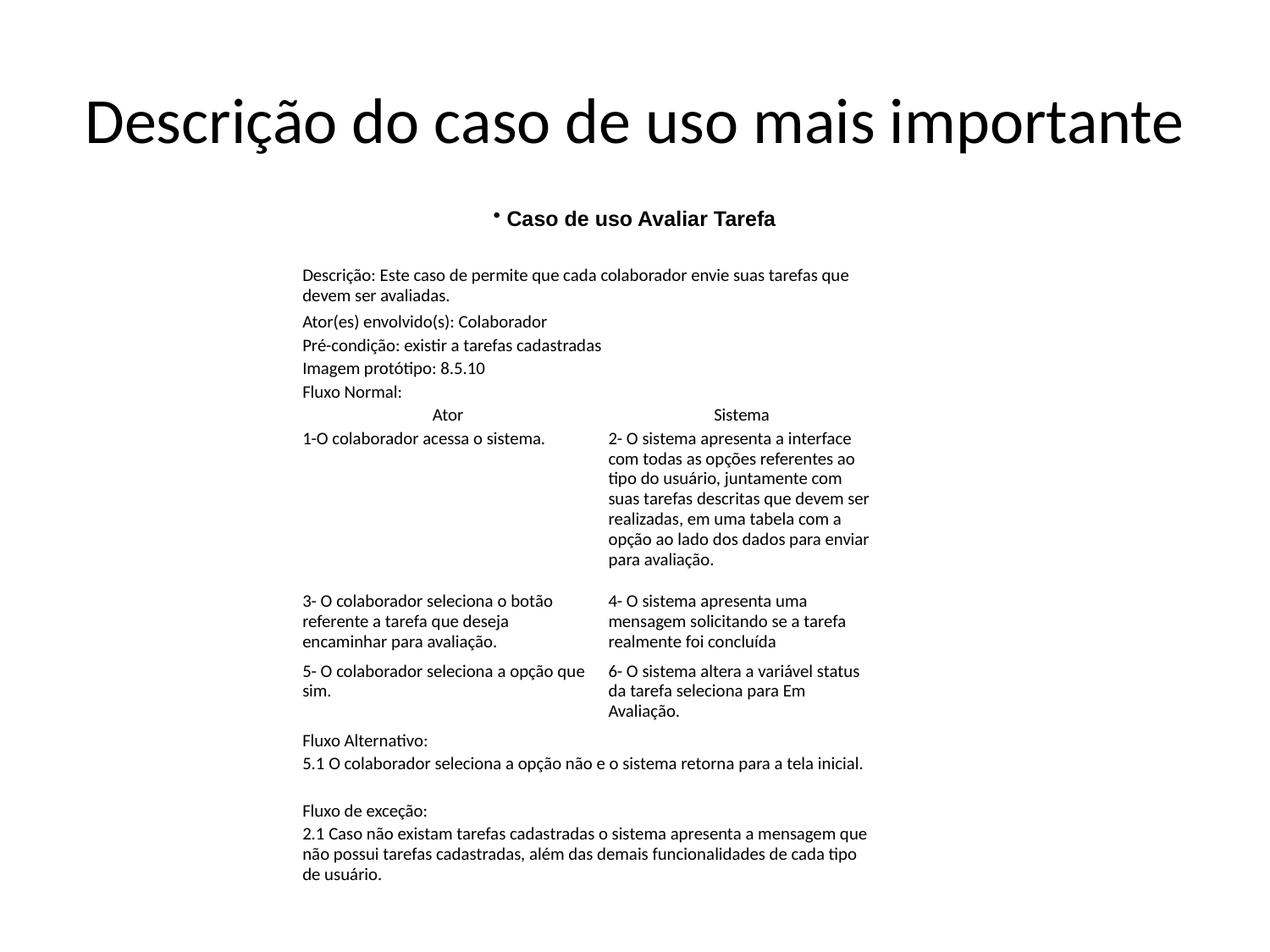

# Descrição do caso de uso mais importante
 Caso de uso Avaliar Tarefa
| Descrição: Este caso de permite que cada colaborador envie suas tarefas que devem ser avaliadas. |  |
| --- | --- |
| Ator(es) envolvido(s): Colaborador |  |
| Pré-condição: existir a tarefas cadastradas |  |
| Imagem protótipo: 8.5.10 |  |
| Fluxo Normal: |  |
| Ator | Sistema |
| 1-O colaborador acessa o sistema. | 2- O sistema apresenta a interface com todas as opções referentes ao tipo do usuário, juntamente com suas tarefas descritas que devem ser realizadas, em uma tabela com a opção ao lado dos dados para enviar para avaliação. |
| 3- O colaborador seleciona o botão referente a tarefa que deseja encaminhar para avaliação. | 4- O sistema apresenta uma mensagem solicitando se a tarefa realmente foi concluída |
| 5- O colaborador seleciona a opção que sim. | 6- O sistema altera a variável status da tarefa seleciona para Em Avaliação. |
| Fluxo Alternativo: |  |
| 5.1 O colaborador seleciona a opção não e o sistema retorna para a tela inicial. |  |
| Fluxo de exceção: |  |
| 2.1 Caso não existam tarefas cadastradas o sistema apresenta a mensagem que não possui tarefas cadastradas, além das demais funcionalidades de cada tipo de usuário. |  |